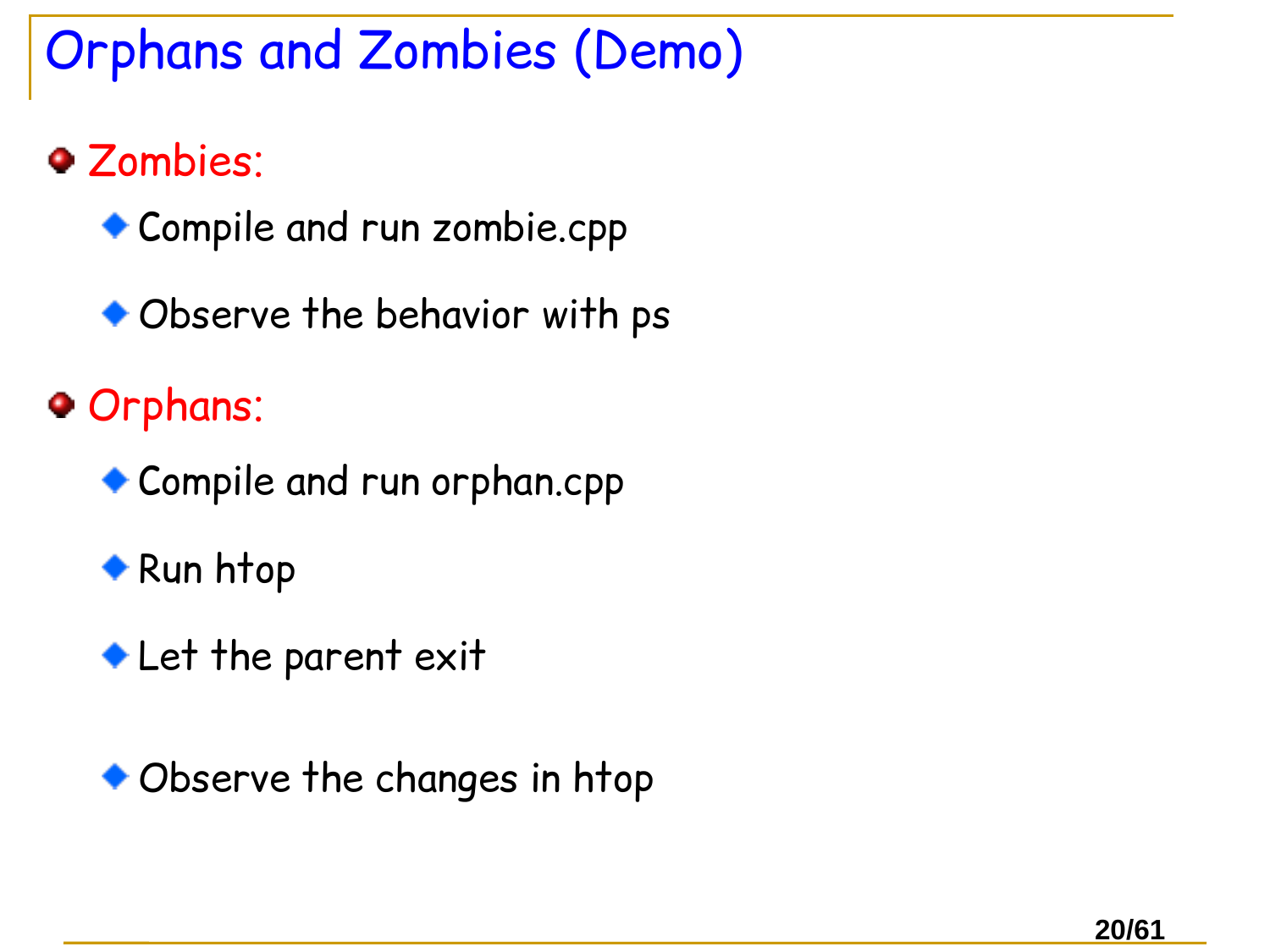

# Orphans and Zombies (Demo)
Zombies:

Compile and run zombie.cpp

Observe the behavior with ps

Orphans:

Compile and run orphan.cpp

Run htop

Let the parent exit

Observe the changes in htop